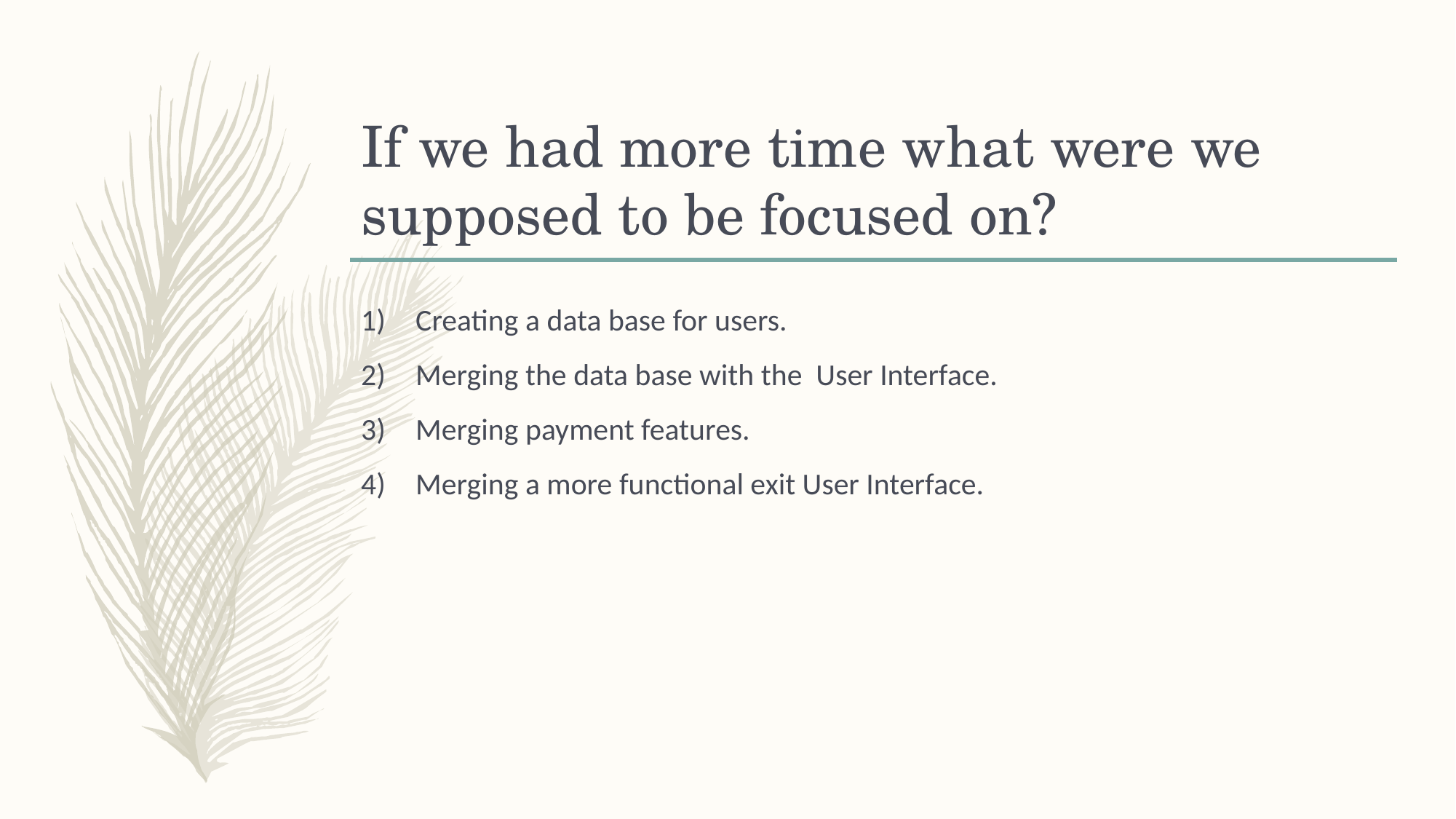

# If we had more time what were we supposed to be focused on?
Creating a data base for users.
Merging the data base with the  User Interface.
Merging payment features.
Merging a more functional exit User Interface.